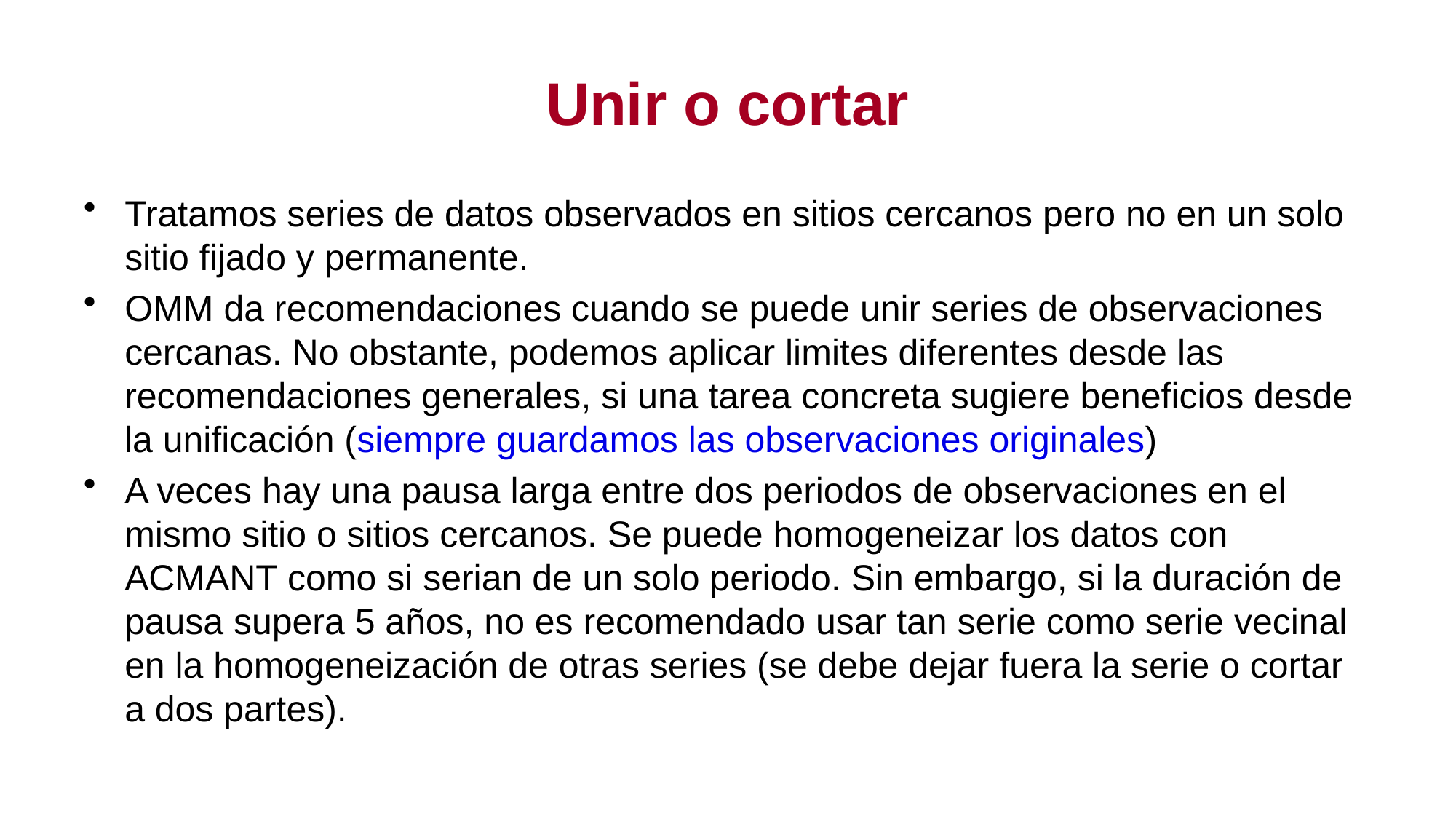

# Unir o cortar
Tratamos series de datos observados en sitios cercanos pero no en un solo sitio fijado y permanente.
OMM da recomendaciones cuando se puede unir series de observaciones cercanas. No obstante, podemos aplicar limites diferentes desde las recomendaciones generales, si una tarea concreta sugiere beneficios desde la unificación (siempre guardamos las observaciones originales)
A veces hay una pausa larga entre dos periodos de observaciones en el mismo sitio o sitios cercanos. Se puede homogeneizar los datos con ACMANT como si serian de un solo periodo. Sin embargo, si la duración de pausa supera 5 años, no es recomendado usar tan serie como serie vecinal en la homogeneización de otras series (se debe dejar fuera la serie o cortar a dos partes).